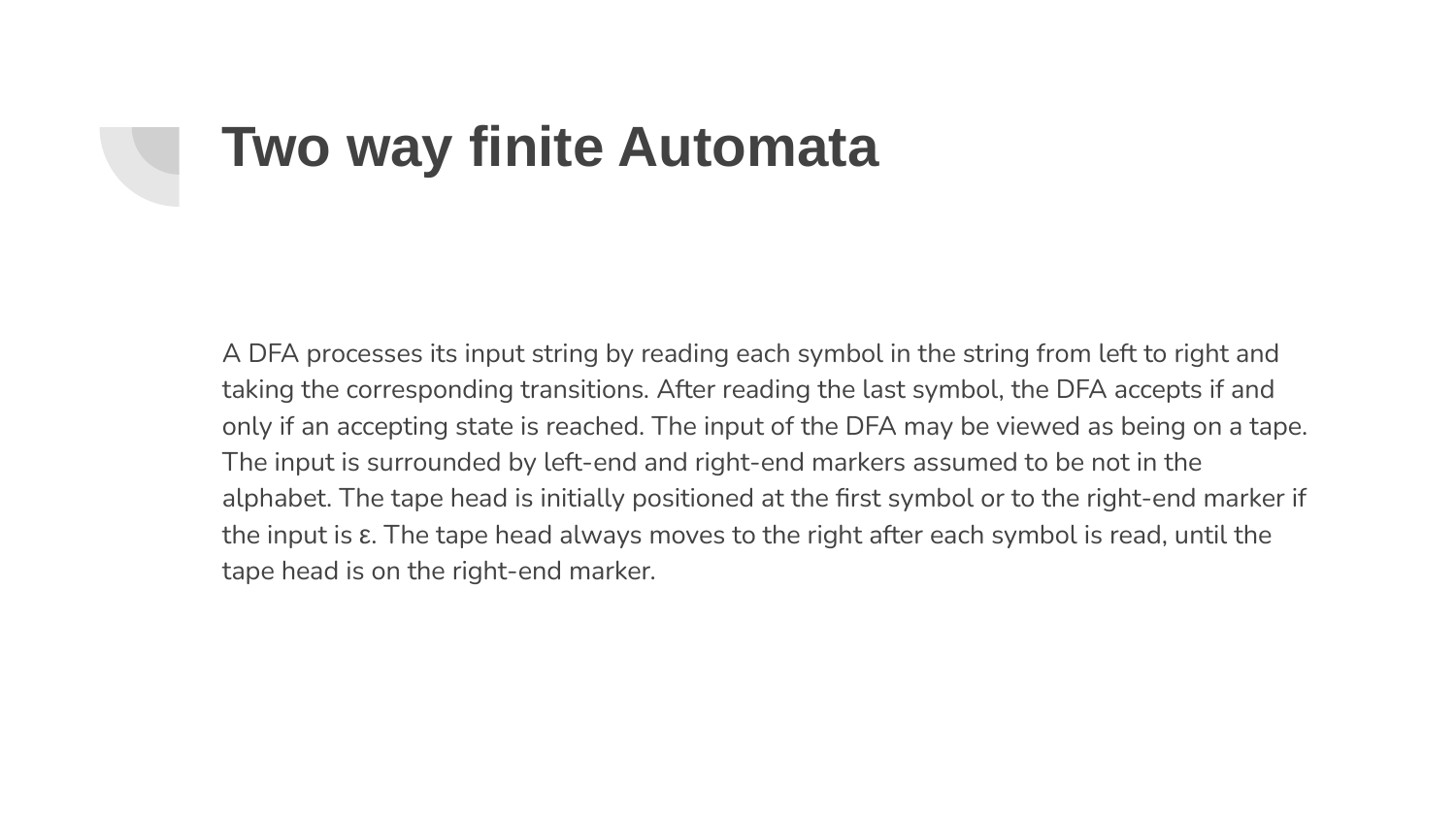

# Two way finite Automata
A DFA processes its input string by reading each symbol in the string from left to right and taking the corresponding transitions. After reading the last symbol, the DFA accepts if and only if an accepting state is reached. The input of the DFA may be viewed as being on a tape. The input is surrounded by left-end and right-end markers assumed to be not in the alphabet. The tape head is initially positioned at the first symbol or to the right-end marker if the input is ε. The tape head always moves to the right after each symbol is read, until the tape head is on the right-end marker.